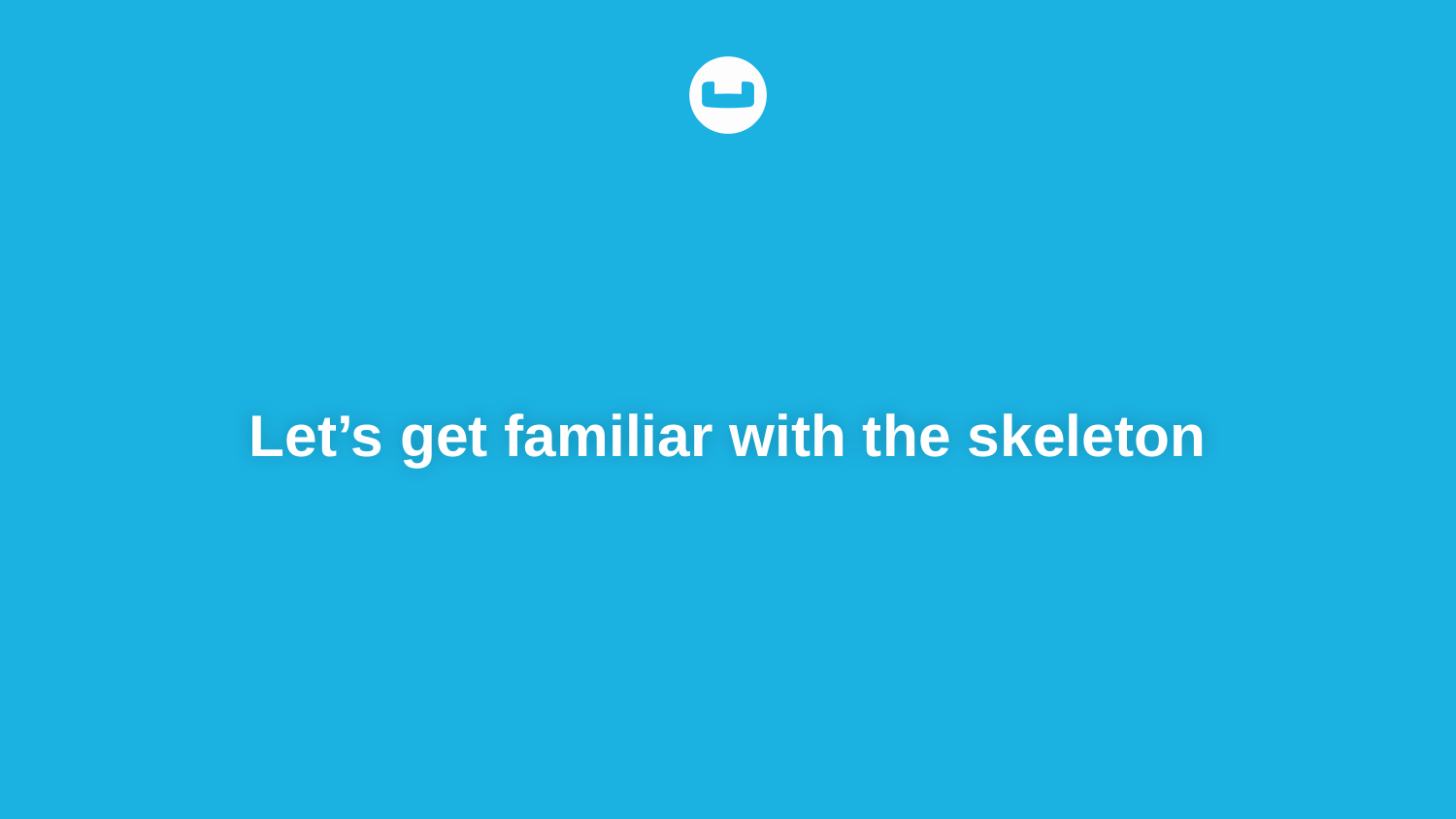

# Let’s get familiar with the skeleton